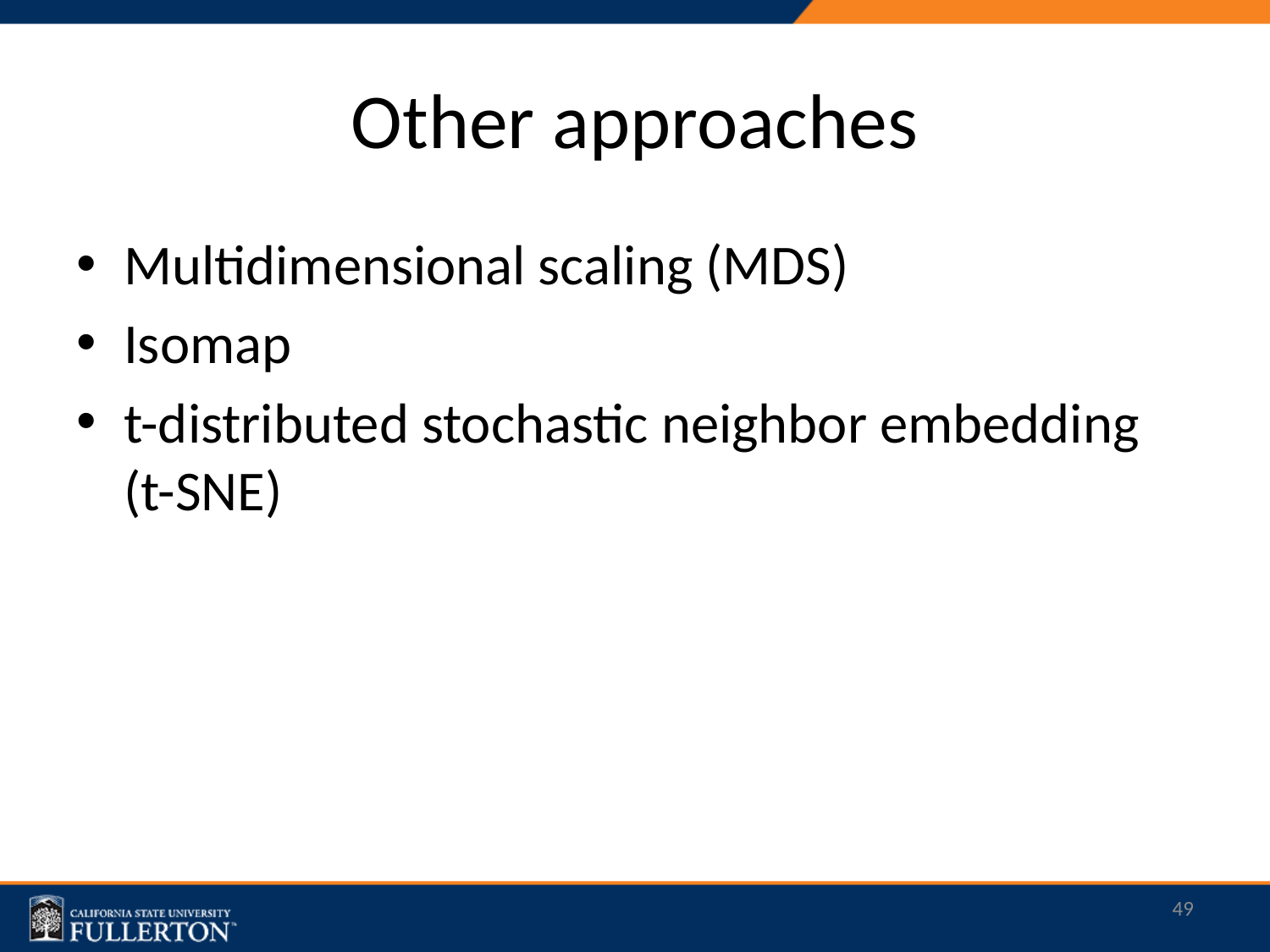

# Other approaches
Multidimensional scaling (MDS)
Isomap
t-distributed stochastic neighbor embedding (t-SNE)
49